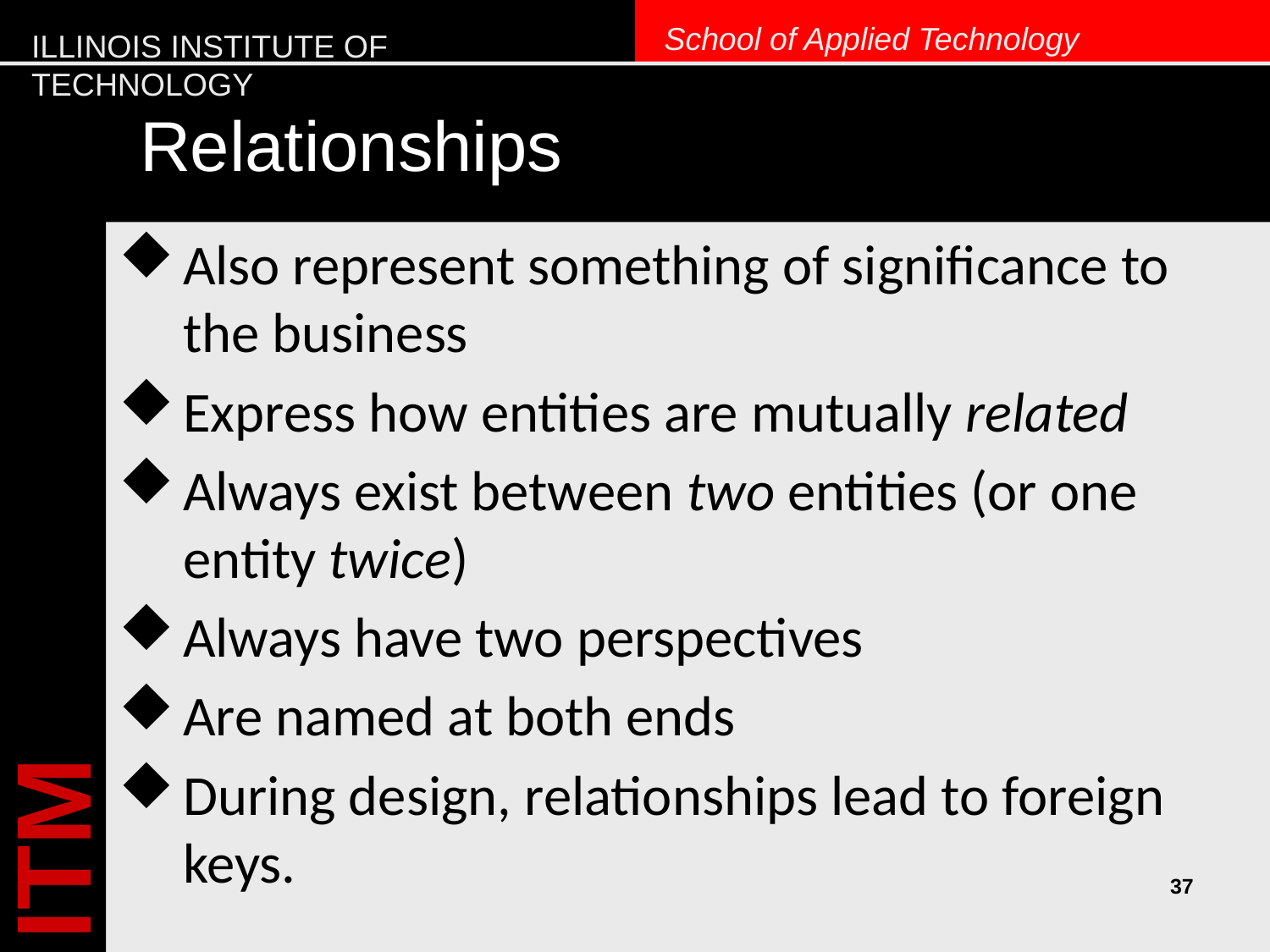

# Relationships
Also represent something of significance to the business
Express how entities are mutually related
Always exist between two entities (or one entity twice)
Always have two perspectives
Are named at both ends
During design, relationships lead to foreign keys.

37